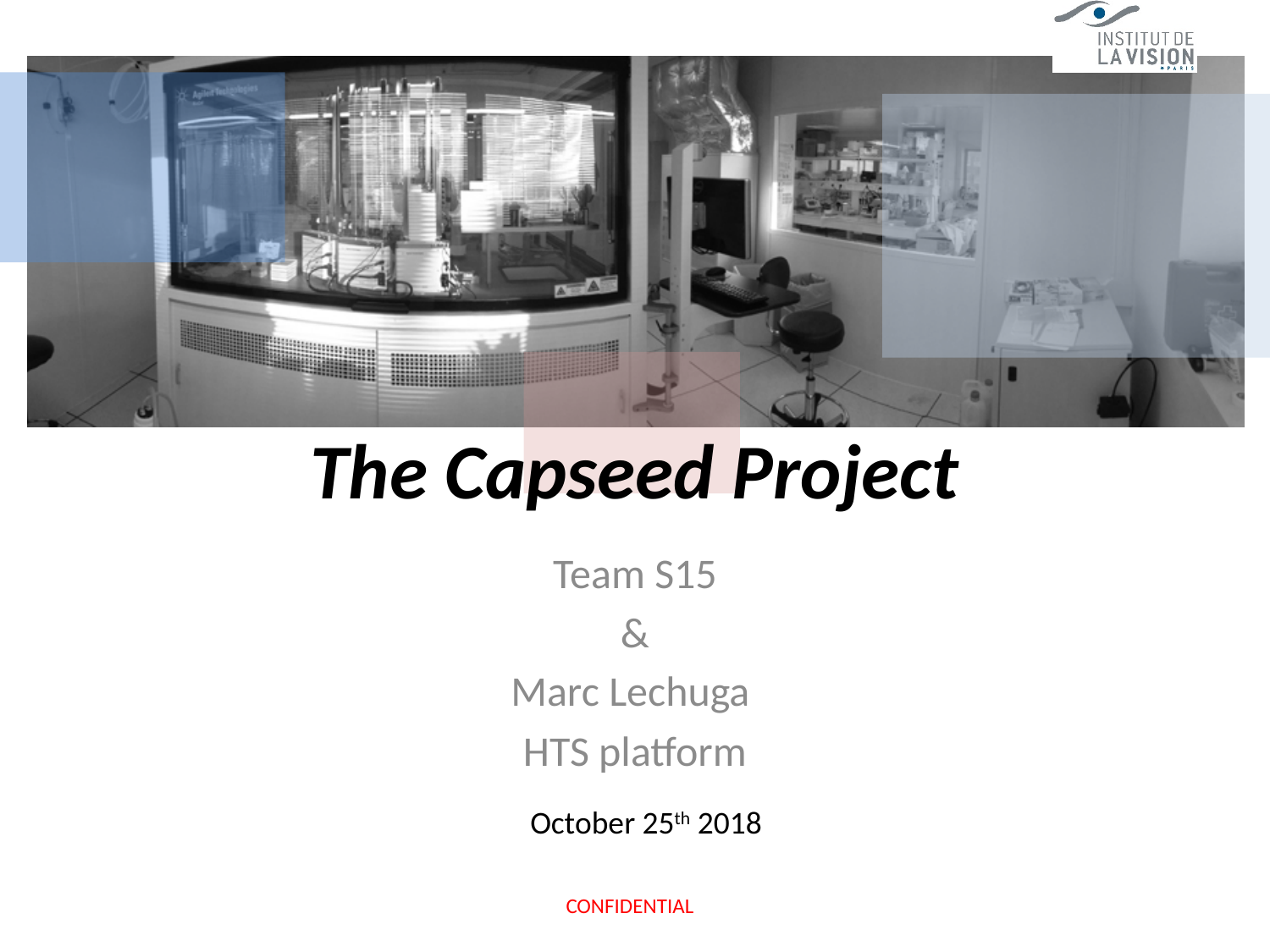

# The Capseed Project
Team S15
&
Marc Lechuga
HTS platform
October 25th 2018